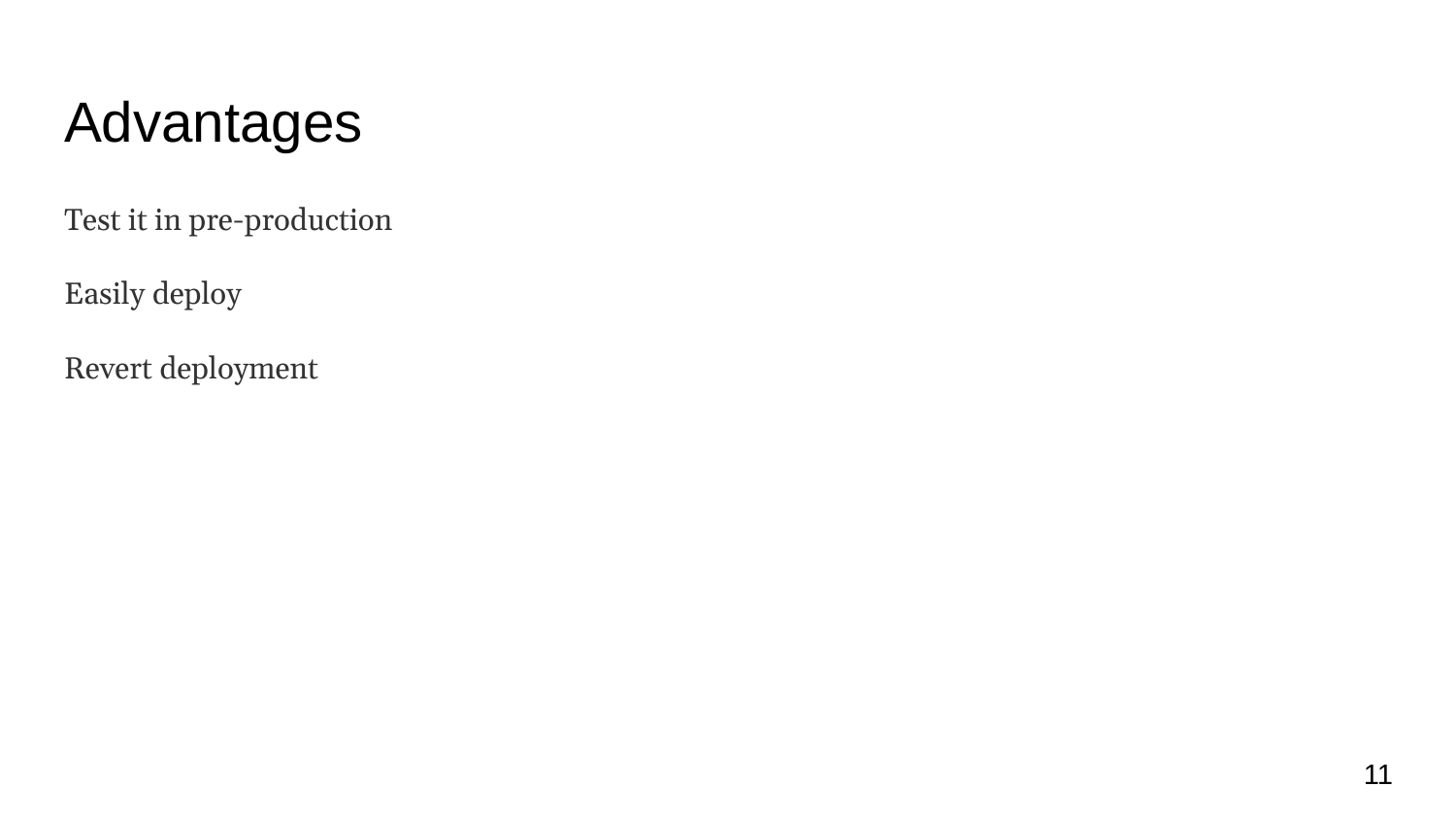

# Advantages
Test it in pre-production
Easily deploy
Revert deployment
11